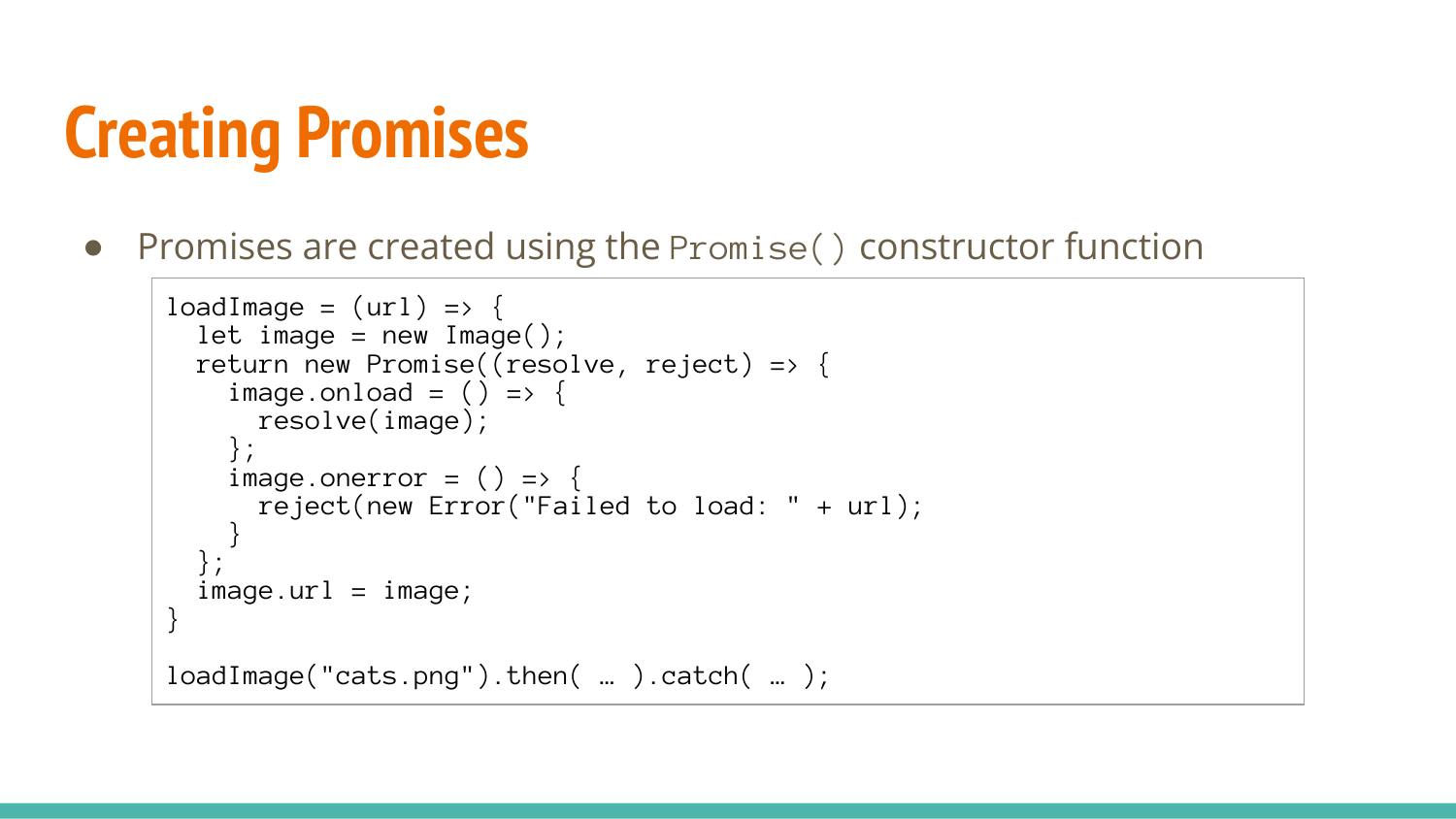

# Creating Promises
Promises are created using the Promise() constructor function

| loadImage = (url) => { let image = new Image(); return new Promise((resolve, reject) => { image.onload = () => { resolve(image); }; image.onerror = () => { reject(new Error("Failed to load: " + url); } }; image.url = image; } loadImage("cats.png").then( … ).catch( … ); |
| --- |